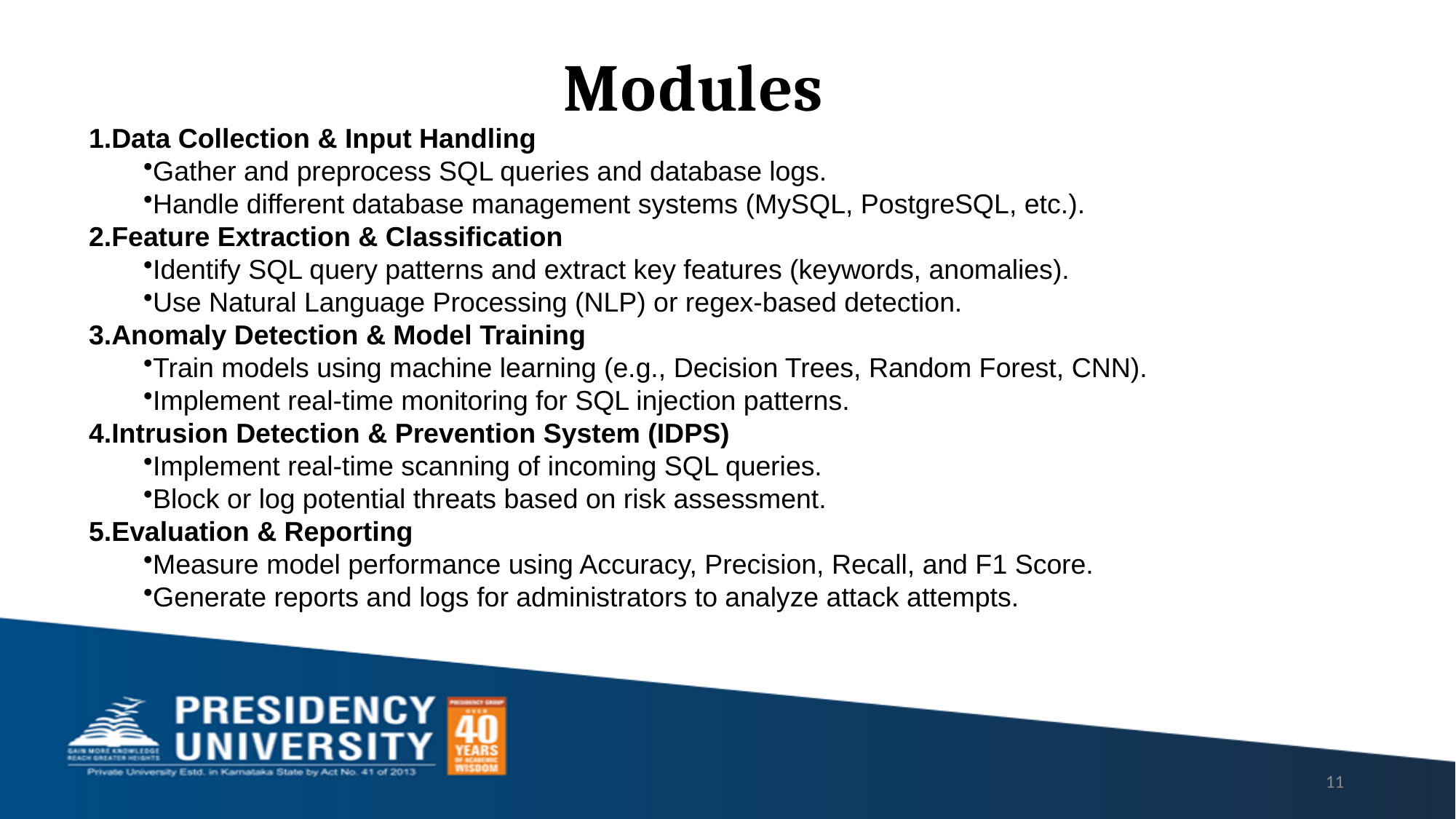

Modules

Data Collection & Input Handling
Gather and preprocess SQL queries and database logs.
Handle different database management systems (MySQL, PostgreSQL, etc.).
Feature Extraction & Classification
Identify SQL query patterns and extract key features (keywords, anomalies).
Use Natural Language Processing (NLP) or regex-based detection.
Anomaly Detection & Model Training
Train models using machine learning (e.g., Decision Trees, Random Forest, CNN).
Implement real-time monitoring for SQL injection patterns.
Intrusion Detection & Prevention System (IDPS)
Implement real-time scanning of incoming SQL queries.
Block or log potential threats based on risk assessment.
Evaluation & Reporting
Measure model performance using Accuracy, Precision, Recall, and F1 Score.
Generate reports and logs for administrators to analyze attack attempts.
11